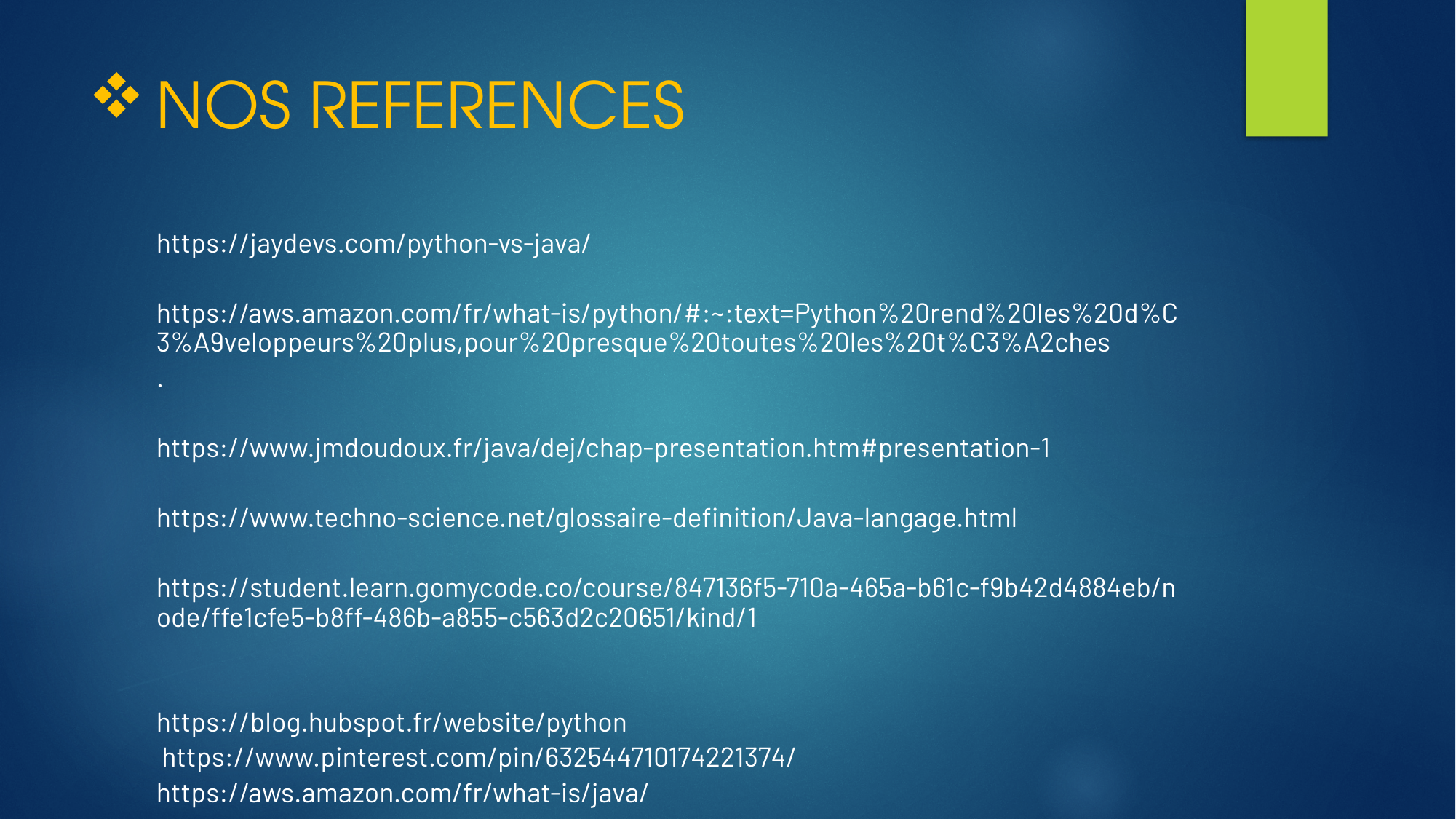

# NOS REFERENCES https://jaydevs.com/python-vs-java/ https://aws.amazon.com/fr/what-is/python/#:~:text=Python%20rend%20les%20d%C3%A9veloppeurs%20plus,pour%20presque%20toutes%20les%20t%C3%A2ches.   https://www.jmdoudoux.fr/java/dej/chap-presentation.htm#presentation-1   https://www.techno-science.net/glossaire-definition/Java-langage.html   https://student.learn.gomycode.co/course/847136f5-710a-465a-b61c-f9b42d4884eb/node/ffe1cfe5-b8ff-486b-a855-c563d2c20651/kind/1   https://blog.hubspot.fr/website/python https://www.pinterest.com/pin/632544710174221374/ https://aws.amazon.com/fr/what-is/java/